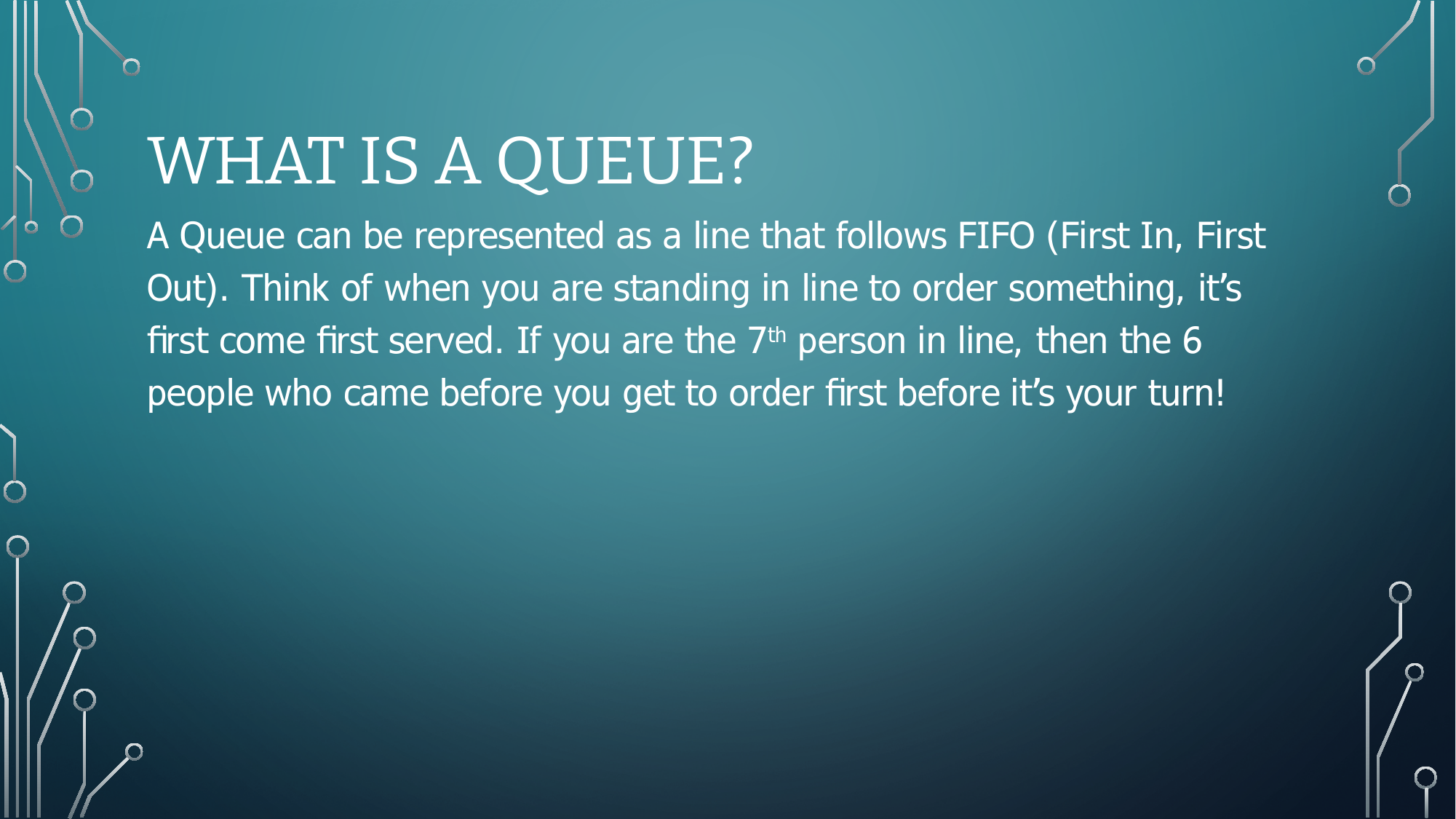

# What is a Queue?
A Queue can be represented as a line that follows FIFO (First In, First Out). Think of when you are standing in line to order something, it’s first come first served. If you are the 7th person in line, then the 6 people who came before you get to order first before it’s your turn!